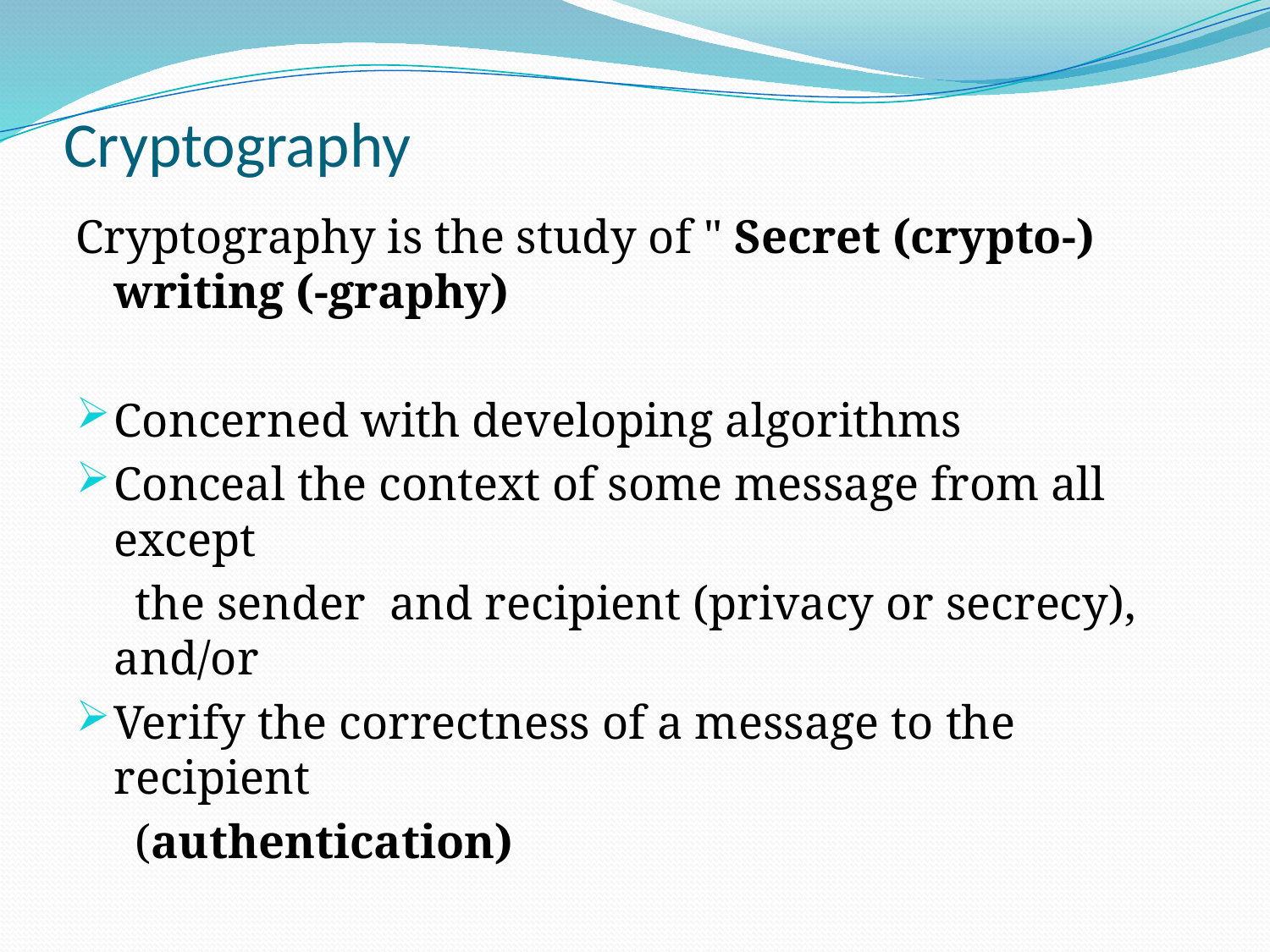

# Cryptography
Cryptography is the study of " Secret (crypto-) writing (-graphy)

Concerned with developing algorithms
Conceal the context of some message from all except
     the sender  and recipient (privacy or secrecy), and/or
Verify the correctness of a message to the recipient
     (authentication)